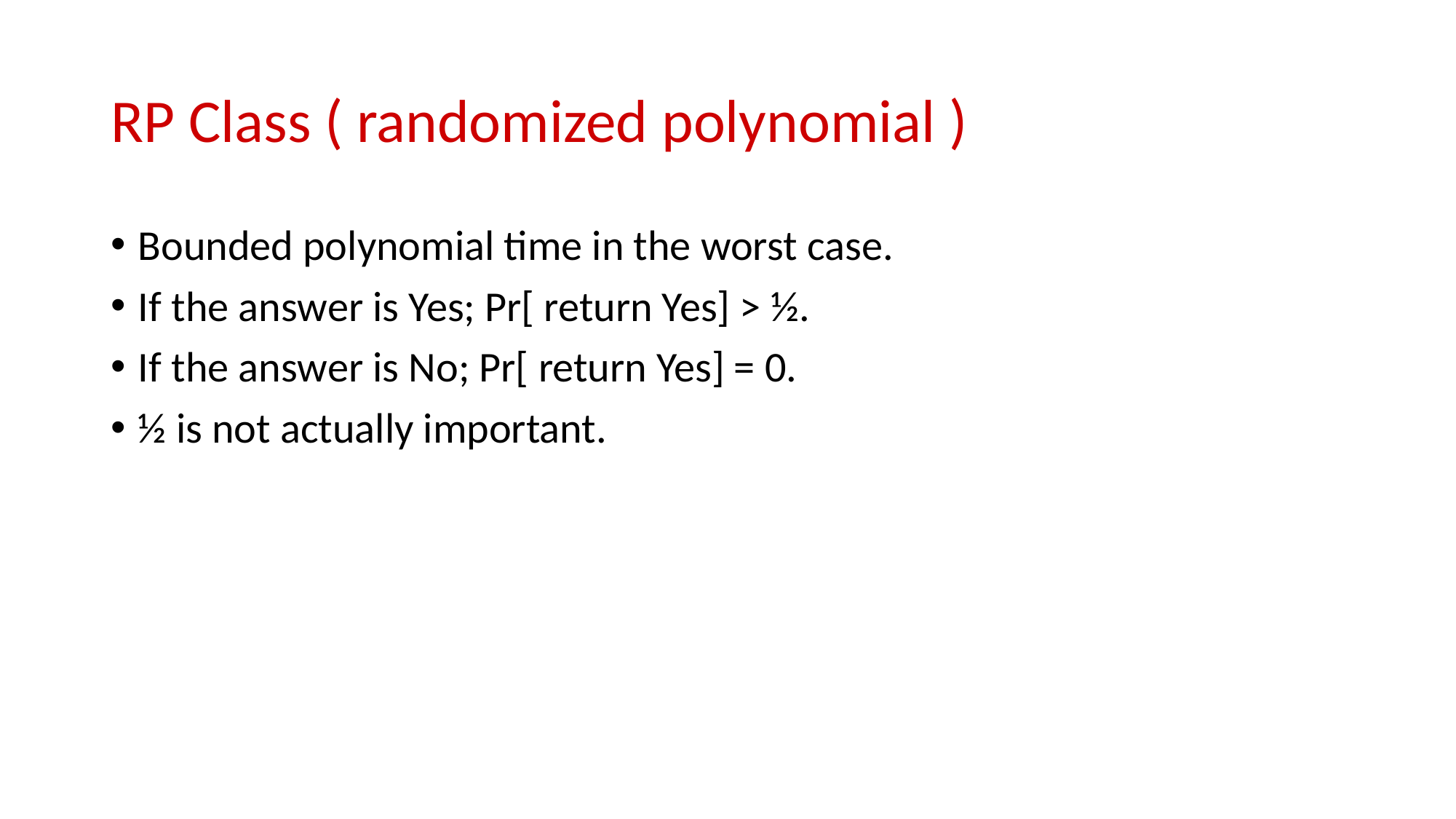

# RP Class ( randomized polynomial )
Bounded polynomial time in the worst case.
If the answer is Yes; Pr[ return Yes] > ½.
If the answer is No; Pr[ return Yes] = 0.
½ is not actually important.